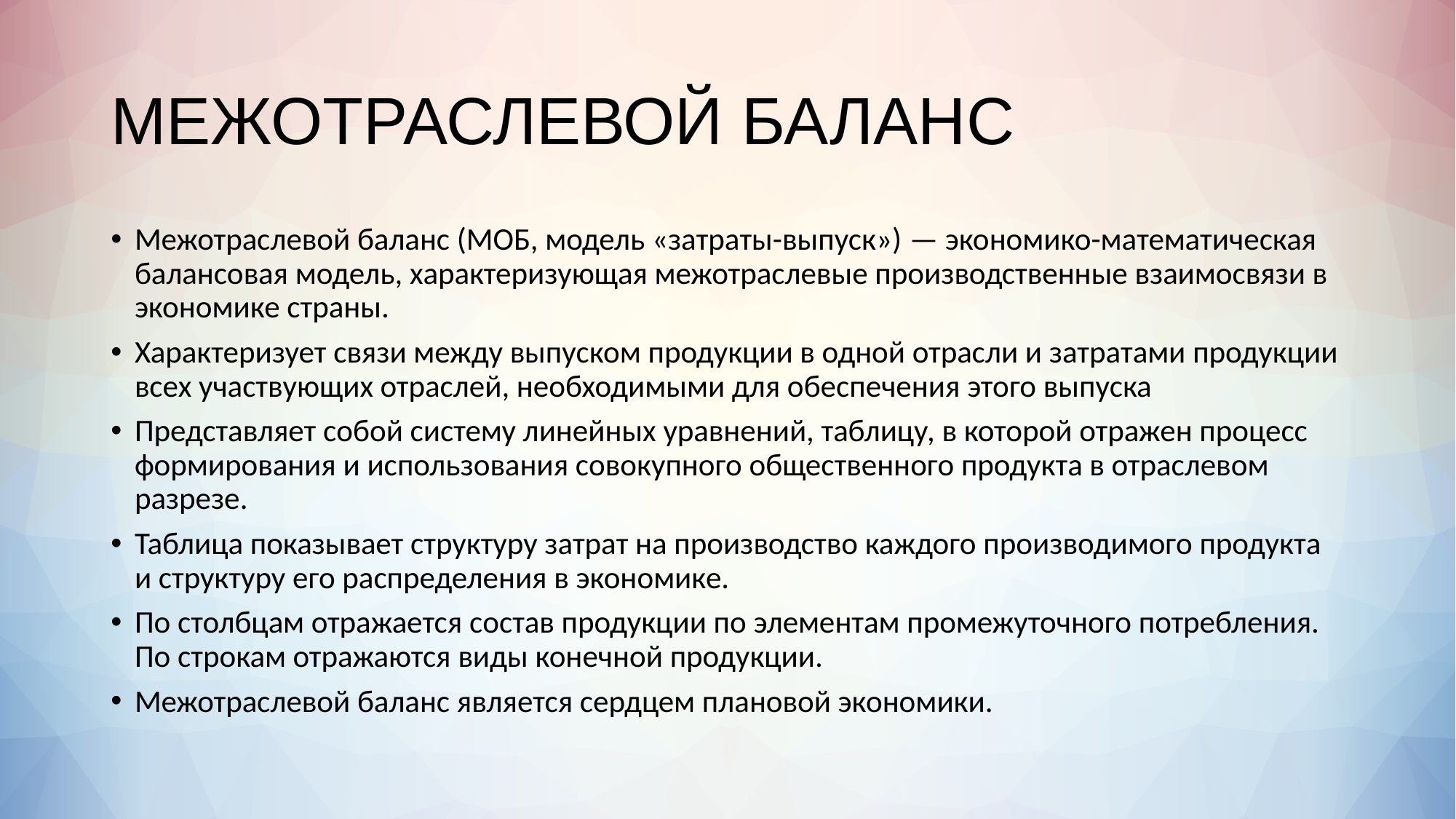

# МЕЖОТРАСЛЕВОЙ БАЛАНС
Межотраслевой баланс (МОБ, модель «затраты-выпуск») — экономико-математическая балансовая модель, характеризующая межотраслевые производственные взаимосвязи в экономике страны.
Характеризует связи между выпуском продукции в одной отрасли и затратами продукции всех участвующих отраслей, необходимыми для обеспечения этого выпуска
Представляет собой систему линейных уравнений, таблицу, в которой отражен процесс формирования и использования совокупного общественного продукта в отраслевом разрезе.
Таблица показывает структуру затрат на производство каждого производимого продукта и структуру его распределения в экономике.
По столбцам отражается состав продукции по элементам промежуточного потребления. По строкам отражаются виды конечной продукции.
Межотраслевой баланс является сердцем плановой экономики.